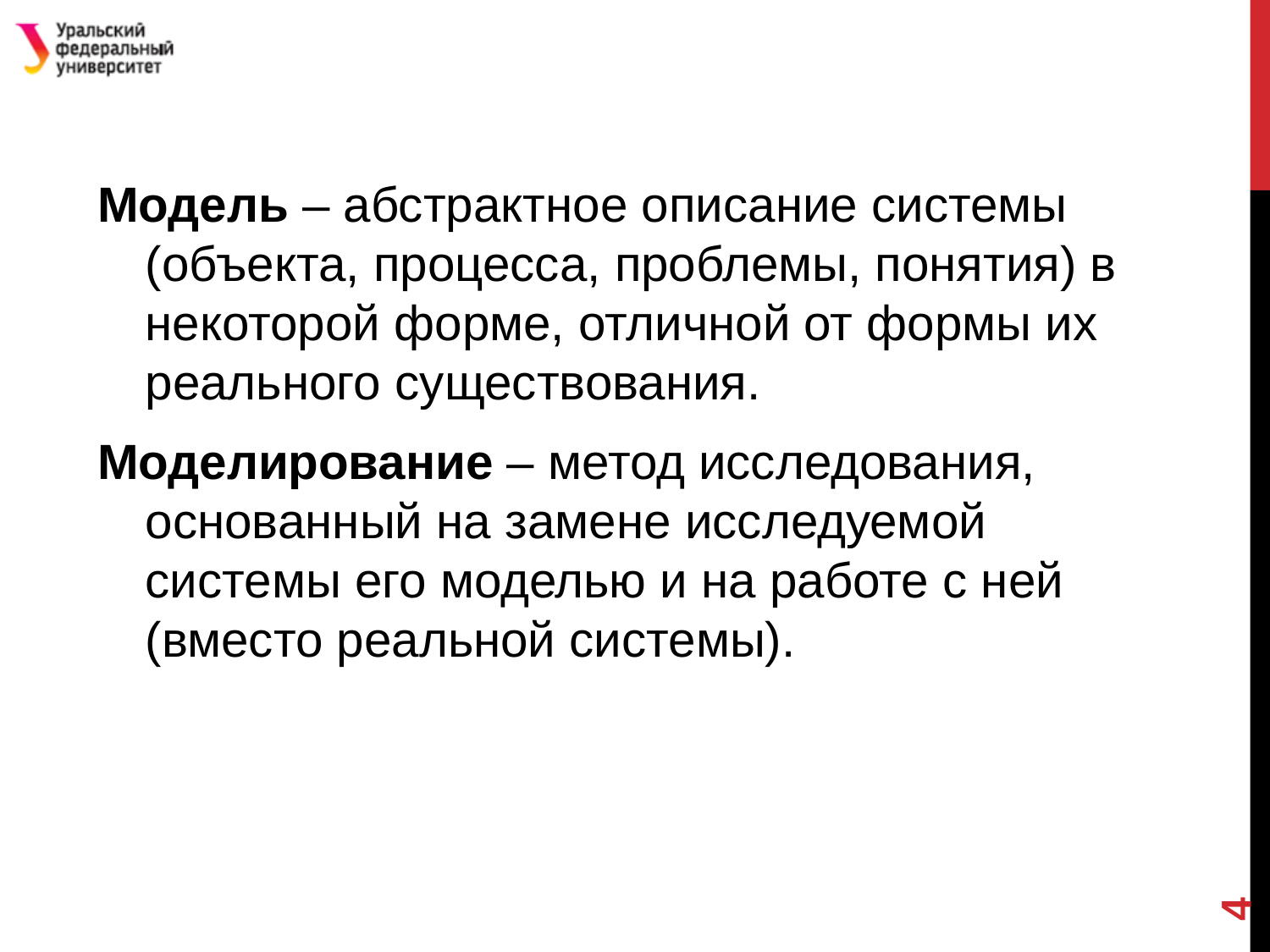

#
Модель – абстрактное описание системы (объекта, процесса, проблемы, понятия) в некоторой форме, отличной от формы их реального существования.
Моделирование – метод исследования, основанный на замене исследуемой системы его моделью и на работе с ней (вместо реальной системы).

4